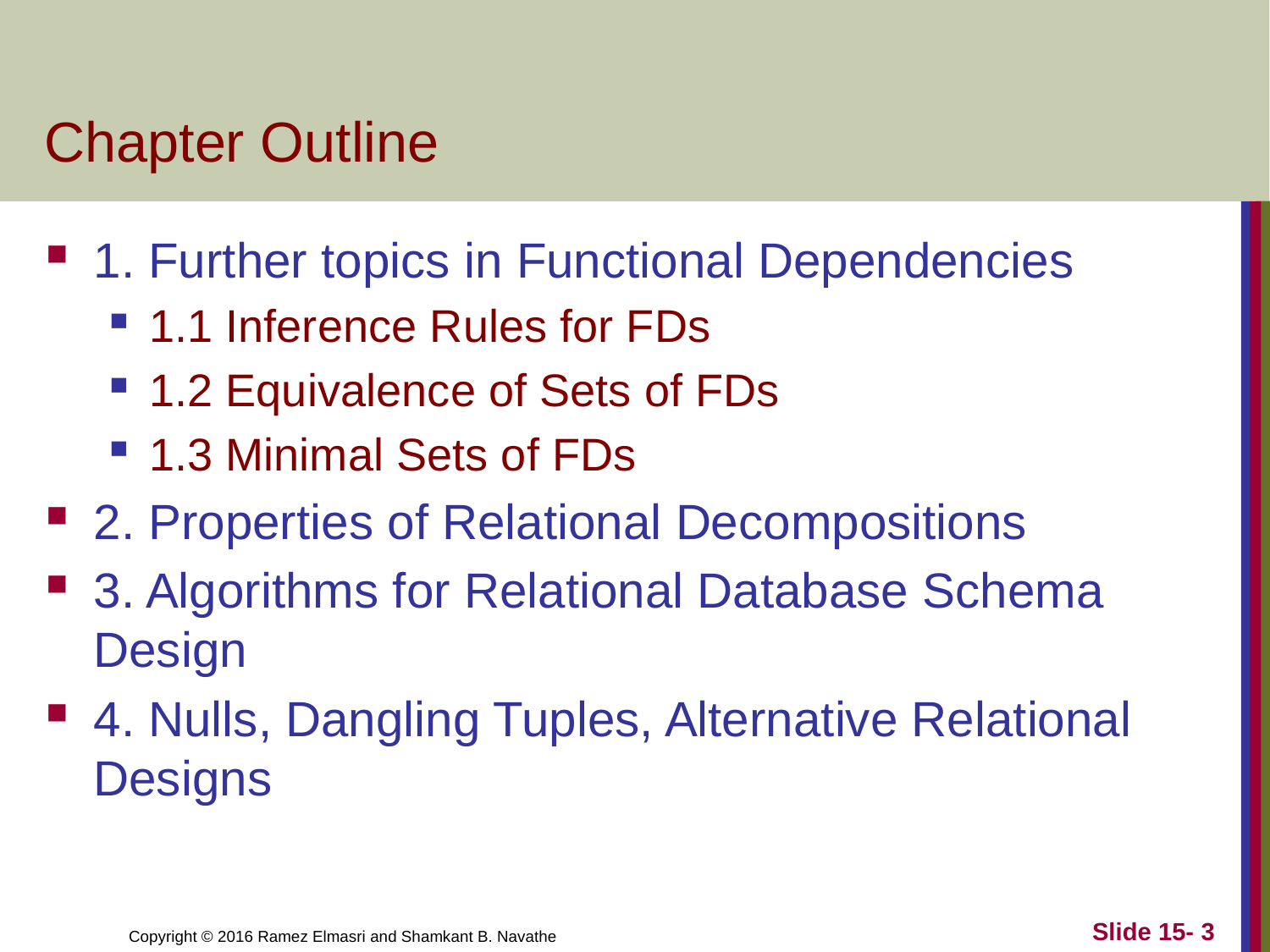

# Chapter Outline
1. Further topics in Functional Dependencies
1.1 Inference Rules for FDs
1.2 Equivalence of Sets of FDs
1.3 Minimal Sets of FDs
2. Properties of Relational Decompositions
3. Algorithms for Relational Database Schema Design
4. Nulls, Dangling Tuples, Alternative Relational Designs
Slide 15- 3